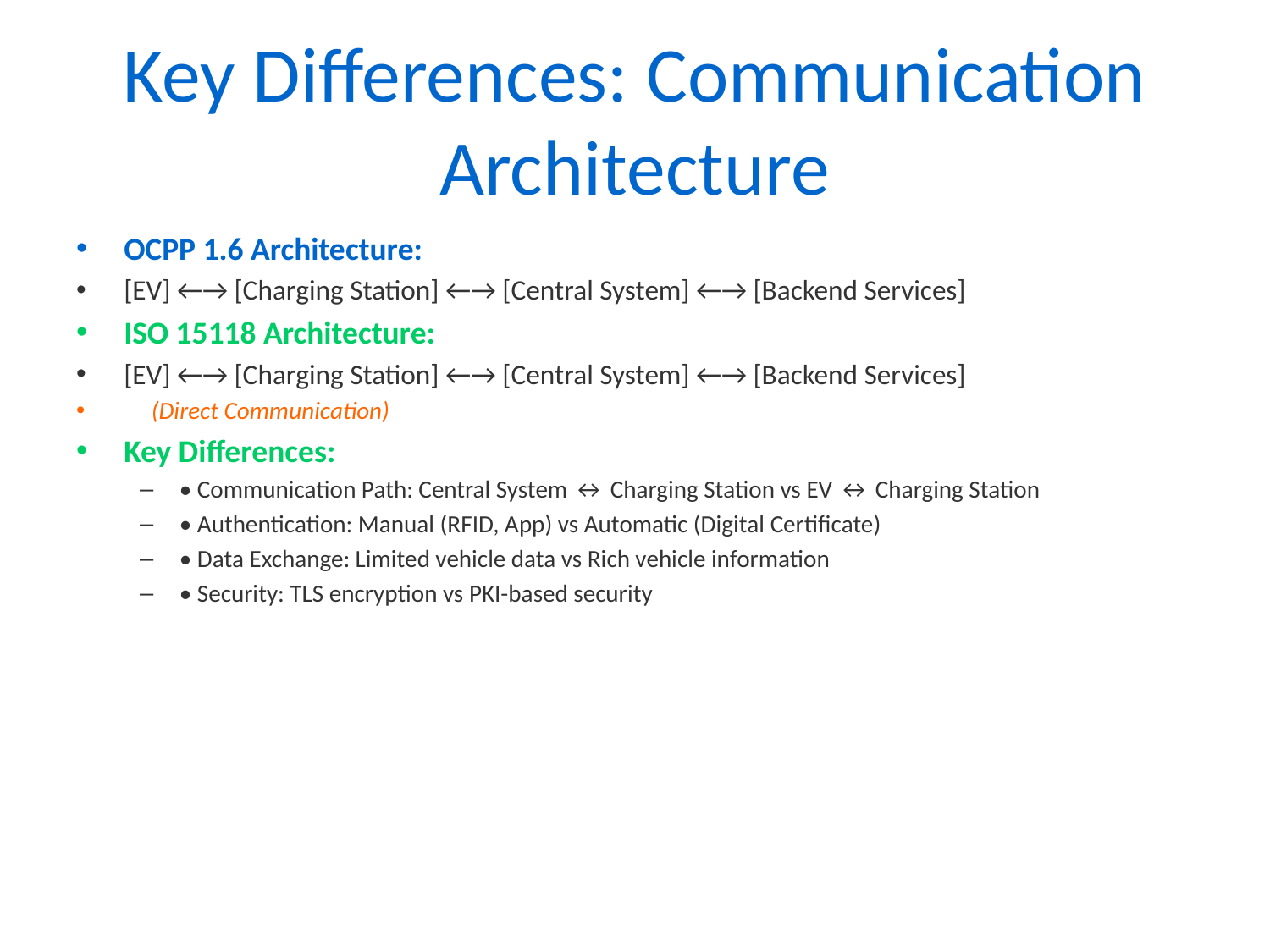

# Key Differences: Communication Architecture
OCPP 1.6 Architecture:
[EV] ←→ [Charging Station] ←→ [Central System] ←→ [Backend Services]
ISO 15118 Architecture:
[EV] ←→ [Charging Station] ←→ [Central System] ←→ [Backend Services]
     (Direct Communication)
Key Differences:
• Communication Path: Central System ↔ Charging Station vs EV ↔ Charging Station
• Authentication: Manual (RFID, App) vs Automatic (Digital Certificate)
• Data Exchange: Limited vehicle data vs Rich vehicle information
• Security: TLS encryption vs PKI-based security